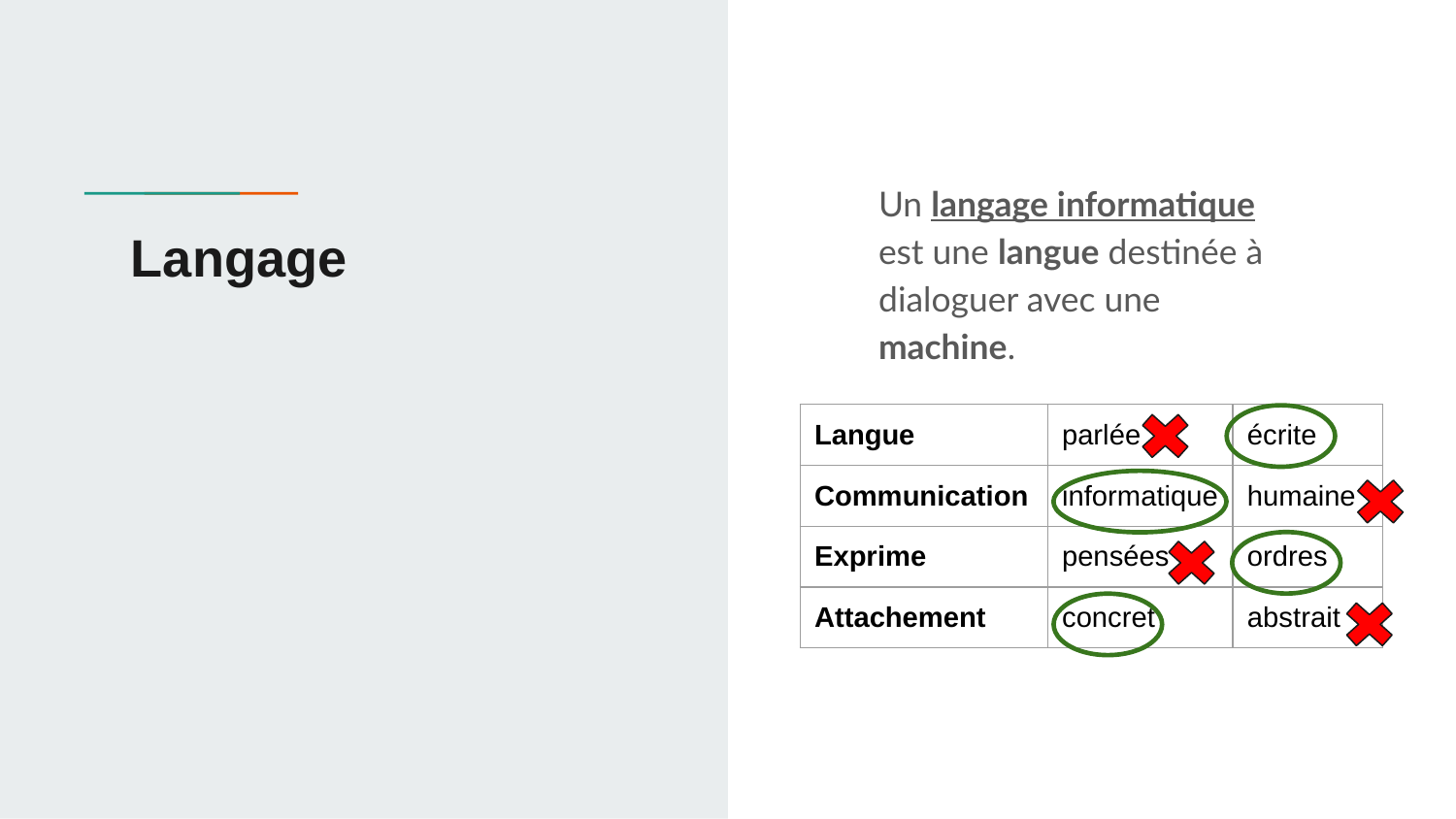

Un langage informatique est une langue destinée à dialoguer avec une machine.
# Langage
| Langue | parlée | écrite |
| --- | --- | --- |
| Communication | informatique | humaine |
| Exprime | pensées | ordres |
| Attachement | concret | abstrait |